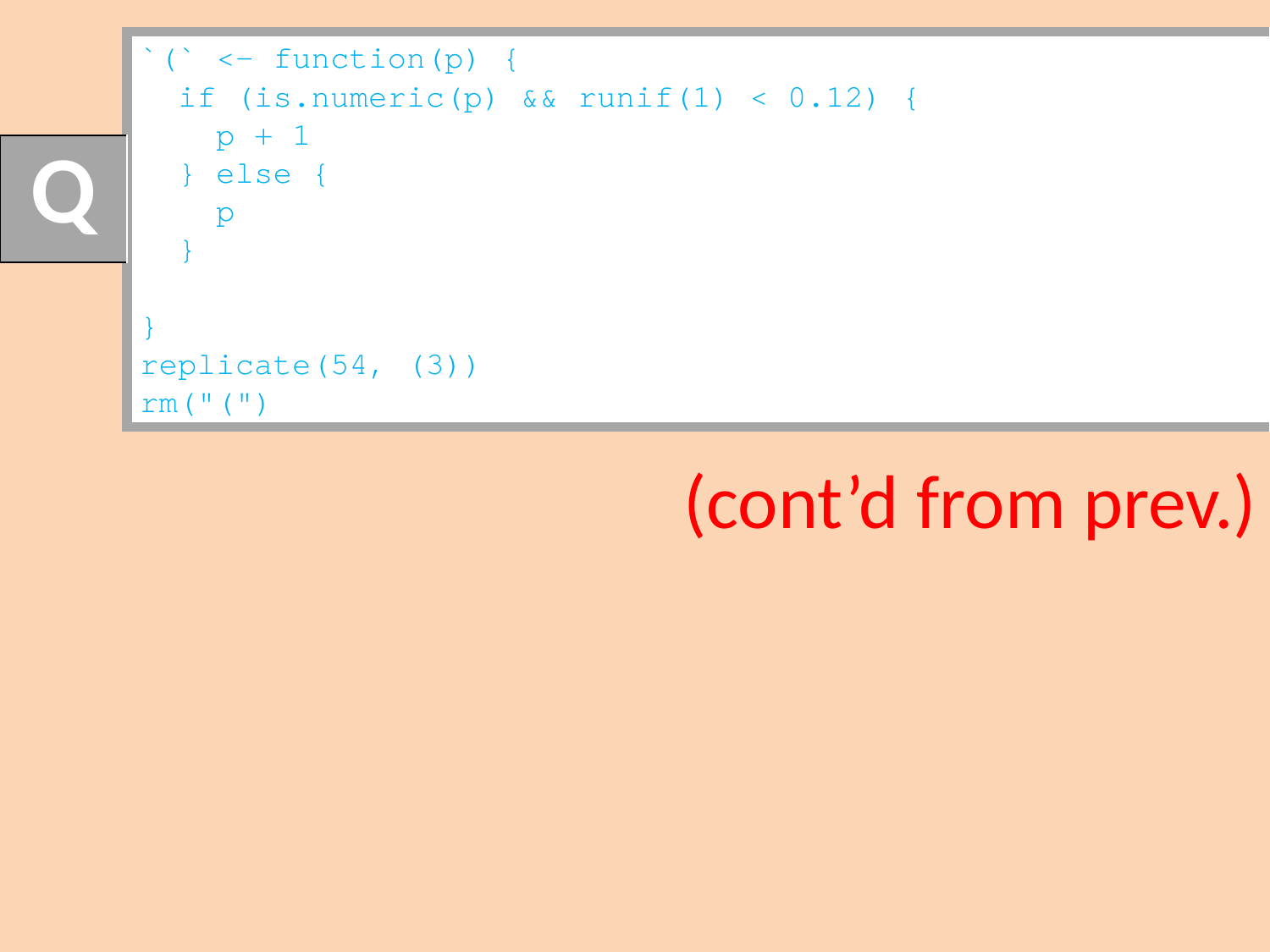

| `(` <- function(p) { if (is.numeric(p) && runif(1) < 0.12) { p + 1 } else { p } } replicate(54, (3)) rm("(") |
| --- |
| Q |
| --- |
(cont’d from prev.)